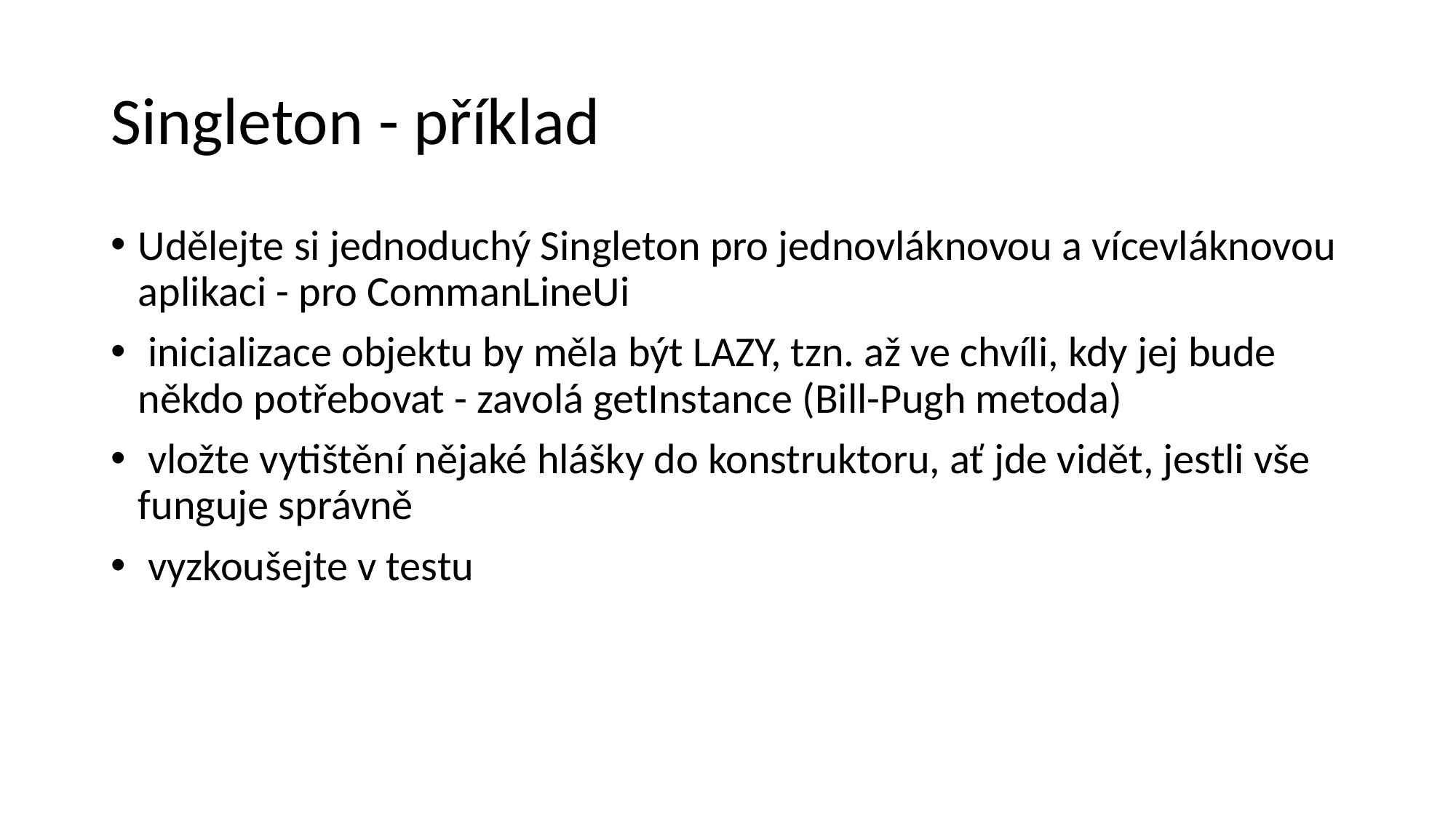

# Singleton - příklad
Udělejte si jednoduchý Singleton pro jednovláknovou a vícevláknovou aplikaci - pro CommanLineUi
 inicializace objektu by měla být LAZY, tzn. až ve chvíli, kdy jej bude někdo potřebovat - zavolá getInstance (Bill-Pugh metoda)
 vložte vytištění nějaké hlášky do konstruktoru, ať jde vidět, jestli vše funguje správně
 vyzkoušejte v testu